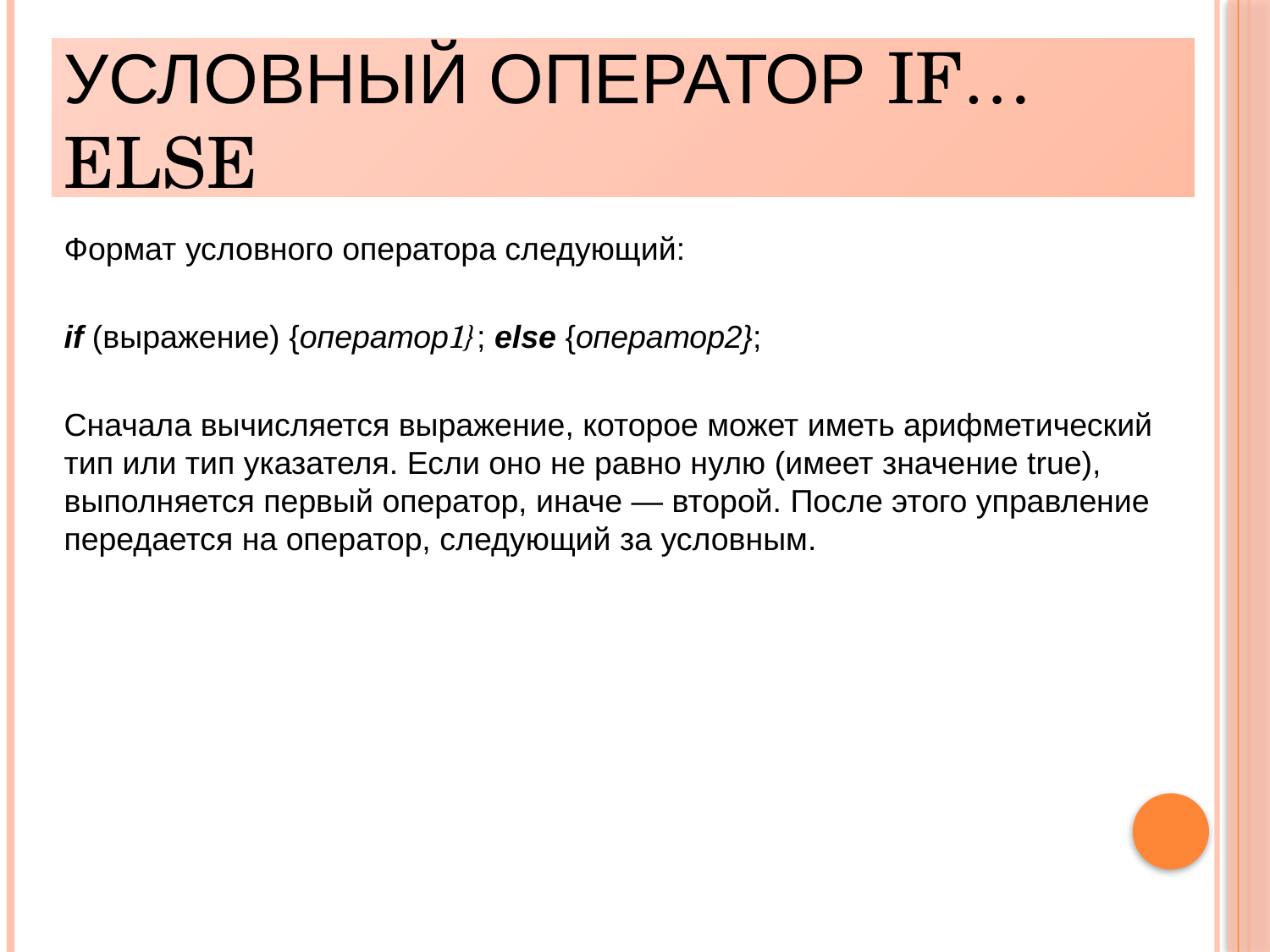

Условный оператор if…else
Формат условного оператора следующий:

if (выражение) {оператор1}; else {оператор2};

Сначала вычисляется выражение, которое может иметь арифметический тип или тип указателя. Если оно не равно нулю (имеет значение true), выполняется первый оператор, иначе — второй. После этого управление передается на оператор, следующий за условным.